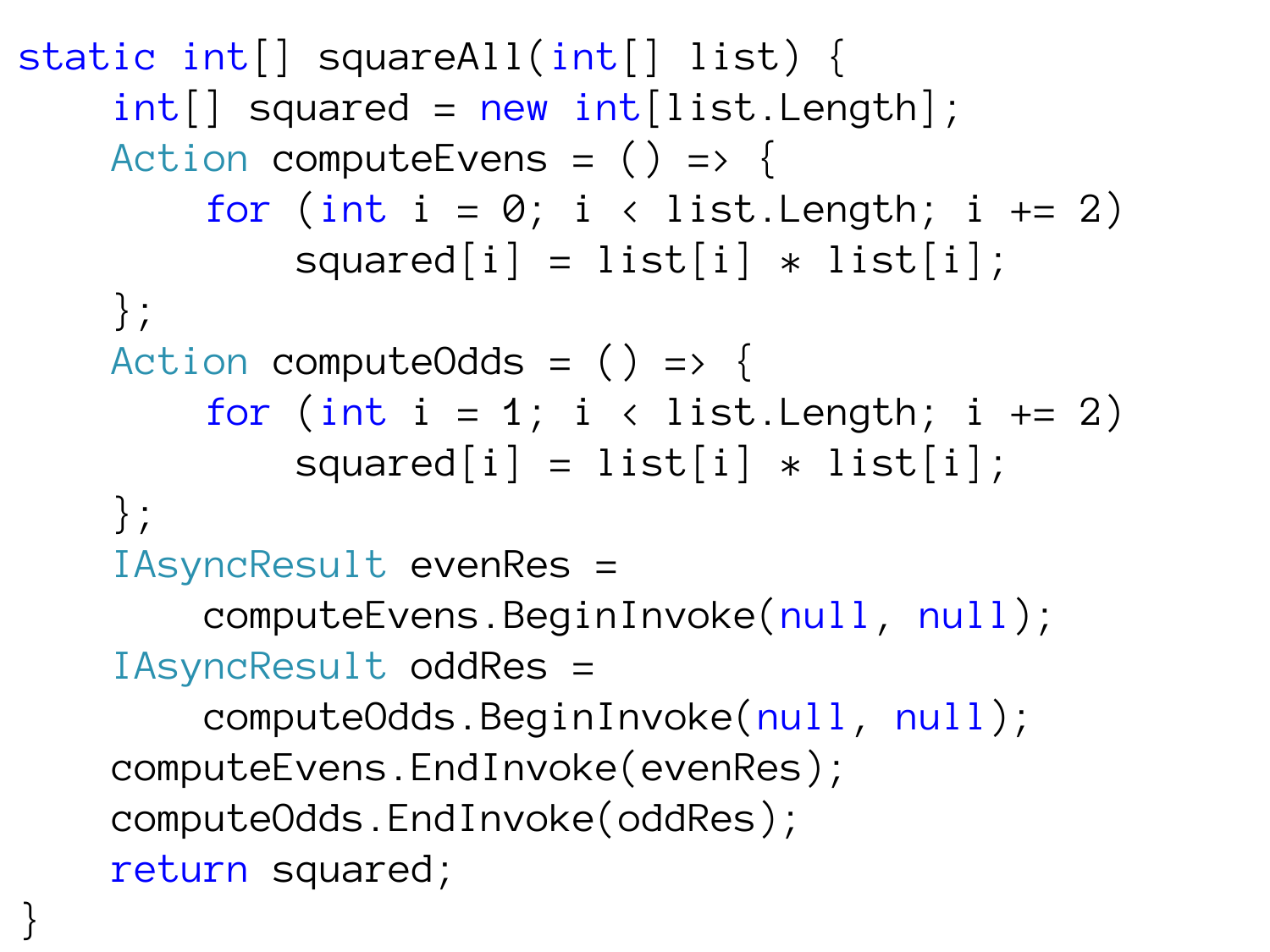

static int[] squareAll(int[] list) {
        int[] squared = new int[list.Length];
        Action computeEvens = () => {
            for (int i = 0; i < list.Length; i += 2)
                squared[i] = list[i] * list[i];
        };
        Action computeOdds = () => {
            for (int i = 1; i < list.Length; i += 2)
                squared[i] = list[i] * list[i];
        };
        IAsyncResult evenRes =
            computeEvens.BeginInvoke(null, null);
        IAsyncResult oddRes =
            computeOdds.BeginInvoke(null, null);
        computeEvens.EndInvoke(evenRes);
        computeOdds.EndInvoke(oddRes);
        return squared;
    }